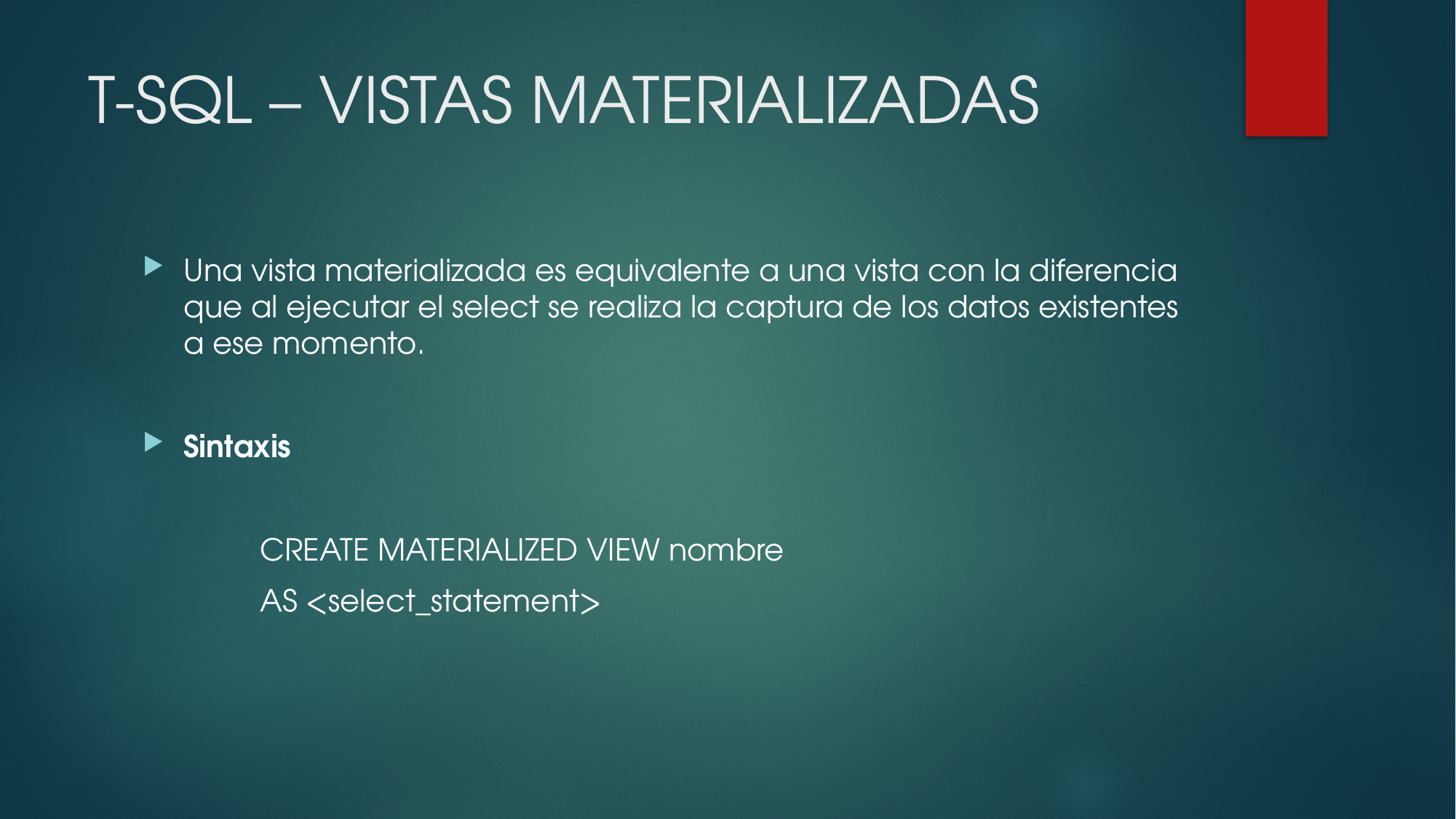

# T-SQL – VISTAS MATERIALIZADAS
Una vista materializada es equivalente a una vista con la diferencia que al ejecutar el select se realiza la captura de los datos existentes a ese momento.

Sintaxis

	 CREATE MATERIALIZED VIEW nombre
	 AS <select_statement>